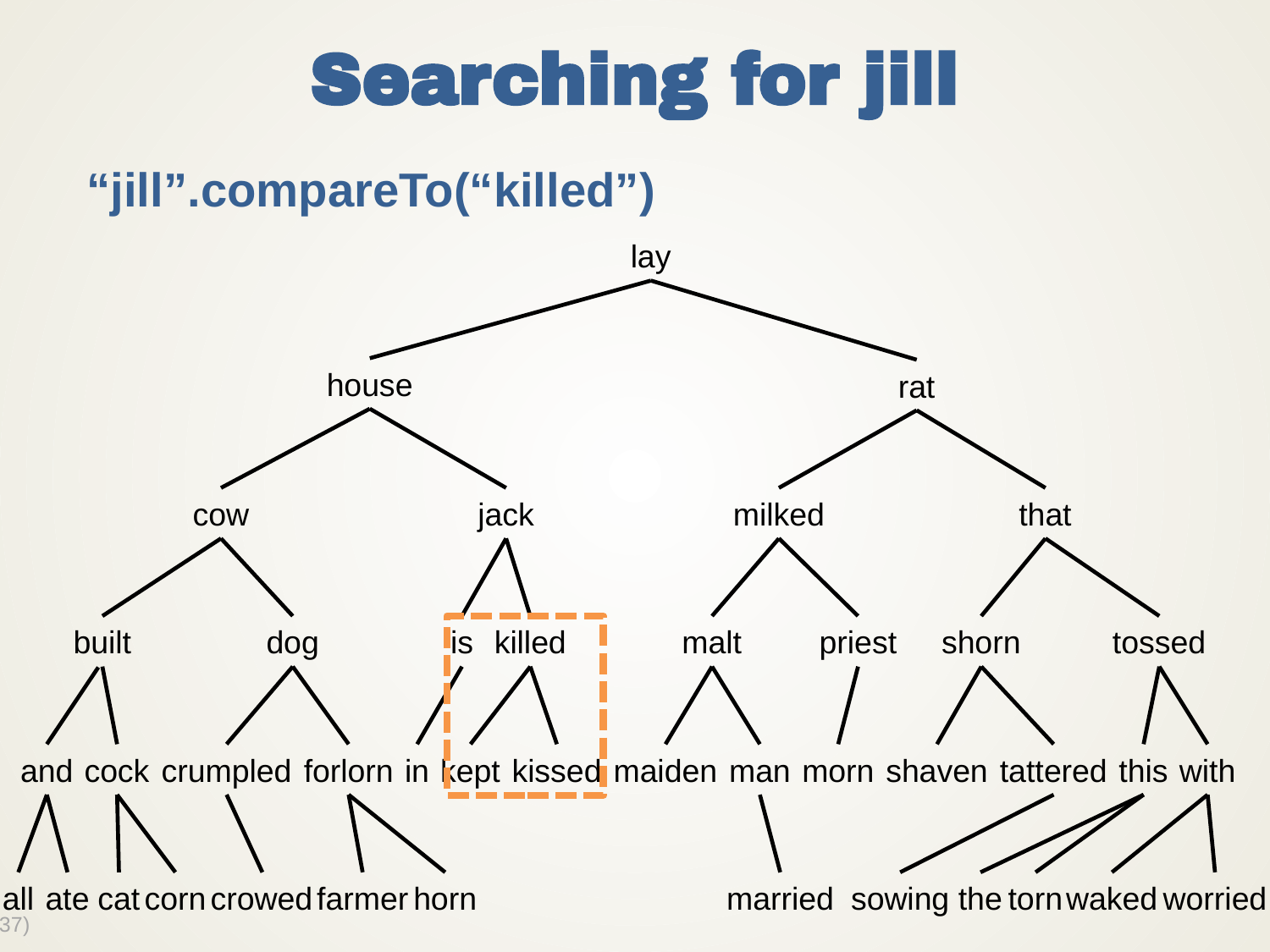

# Searching for jill
“jill”.compareTo(“killed”)
lay
house
rat
cow
jack
milked
that
built
dog
is
killed
malt
priest
shorn
tossed
and
cock
crumpled
forlorn
in
kept
kissed
maiden
man
morn
shaven
tattered
this
with
all
ate
cat
corn
crowed
farmer
horn
married
sowing
the
torn
waked
worried